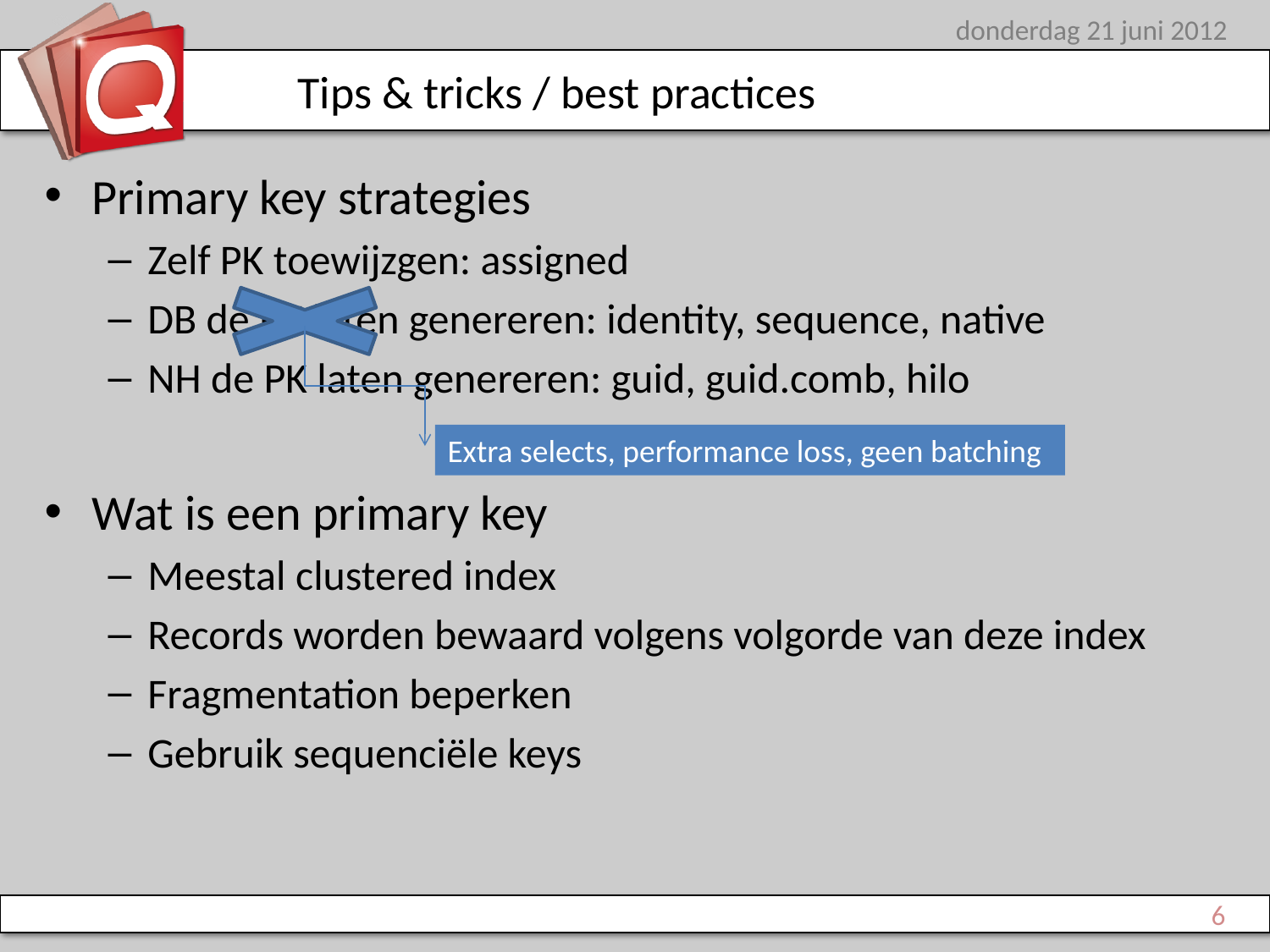

donderdag 21 juni 2012
# Tips & tricks / best practices
Primary key strategies
Zelf PK toewijzgen: assigned
DB de PK laten genereren: identity, sequence, native
NH de PK laten genereren: guid, guid.comb, hilo

Wat is een primary key
Meestal clustered index
Records worden bewaard volgens volgorde van deze index
Fragmentation beperken
Gebruik sequenciële keys

Extra selects, performance loss, geen batching

6